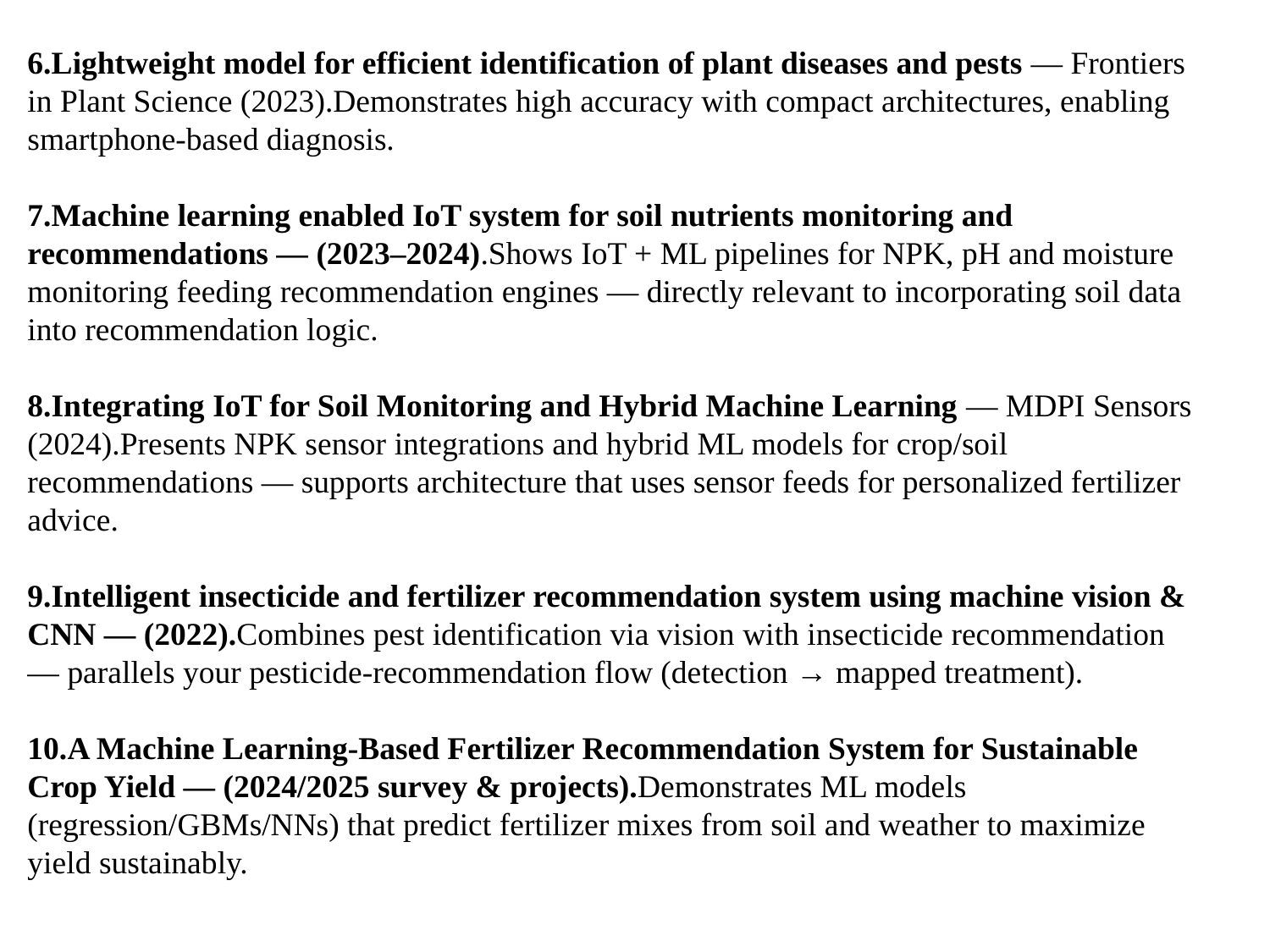

6.Lightweight model for efficient identification of plant diseases and pests — Frontiers in Plant Science (2023).Demonstrates high accuracy with compact architectures, enabling smartphone-based diagnosis.

7.Machine learning enabled IoT system for soil nutrients monitoring and recommendations — (2023–2024).Shows IoT + ML pipelines for NPK, pH and moisture monitoring feeding recommendation engines — directly relevant to incorporating soil data into recommendation logic.

8.Integrating IoT for Soil Monitoring and Hybrid Machine Learning — MDPI Sensors (2024).Presents NPK sensor integrations and hybrid ML models for crop/soil recommendations — supports architecture that uses sensor feeds for personalized fertilizer advice.

9.Intelligent insecticide and fertilizer recommendation system using machine vision & CNN — (2022).Combines pest identification via vision with insecticide recommendation — parallels your pesticide-recommendation flow (detection → mapped treatment).

10.A Machine Learning-Based Fertilizer Recommendation System for Sustainable Crop Yield — (2024/2025 survey & projects).Demonstrates ML models (regression/GBMs/NNs) that predict fertilizer mixes from soil and weather to maximize yield sustainably.